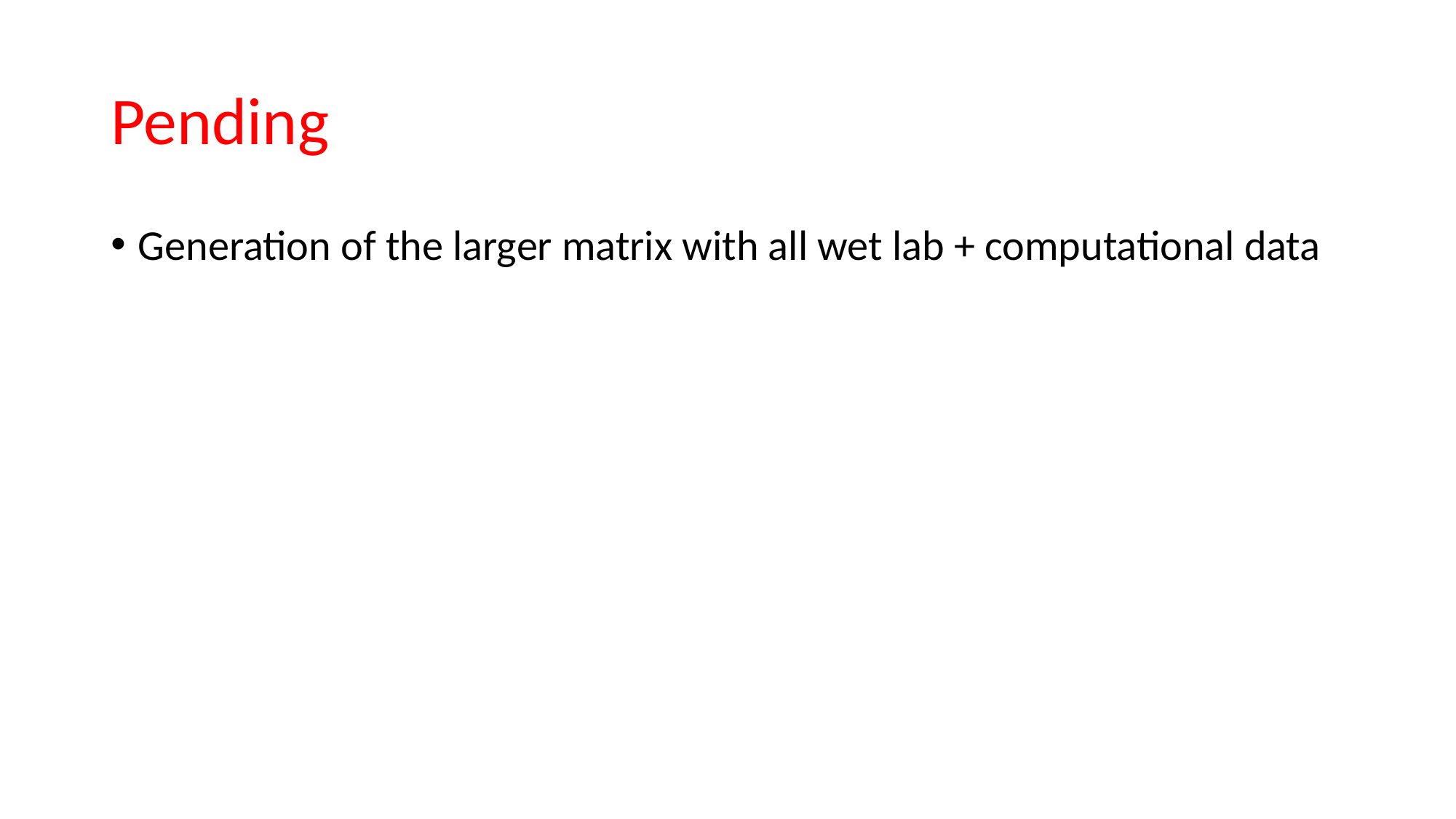

# Pending
Generation of the larger matrix with all wet lab + computational data